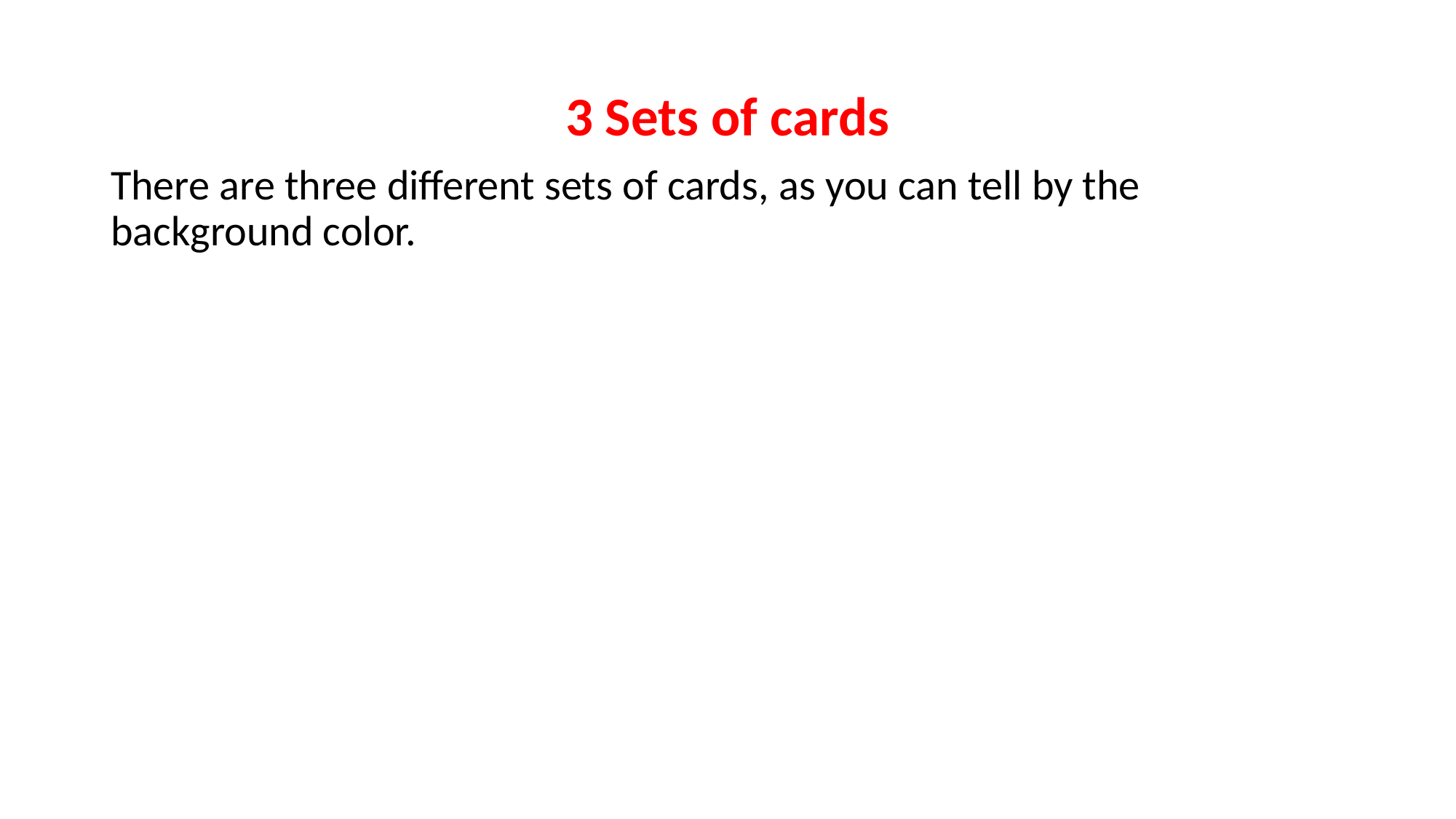

3 Sets of cards
There are three different sets of cards, as you can tell by the background color.